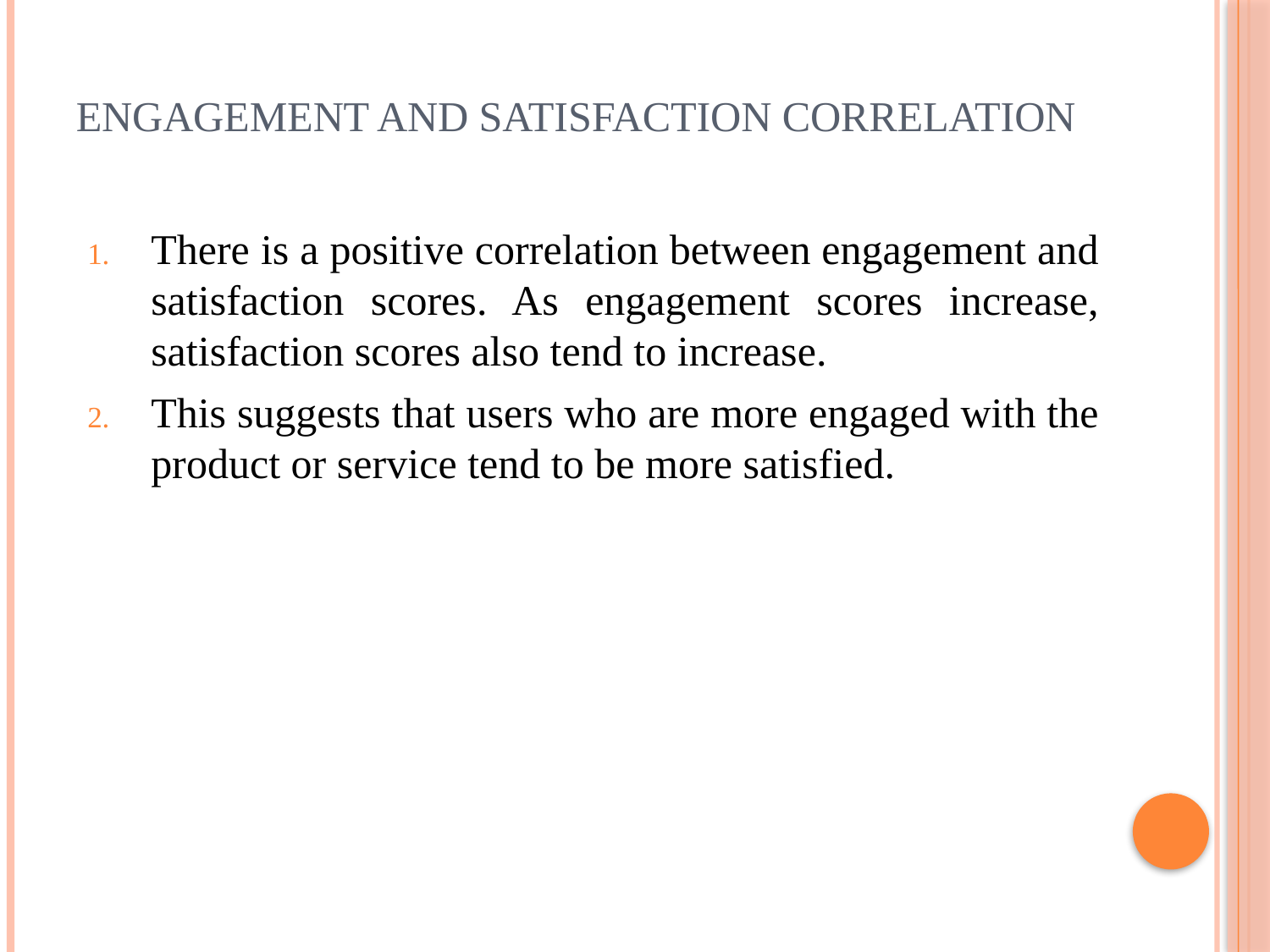

# Engagement and Satisfaction Correlation
There is a positive correlation between engagement and satisfaction scores. As engagement scores increase, satisfaction scores also tend to increase.
This suggests that users who are more engaged with the product or service tend to be more satisfied.